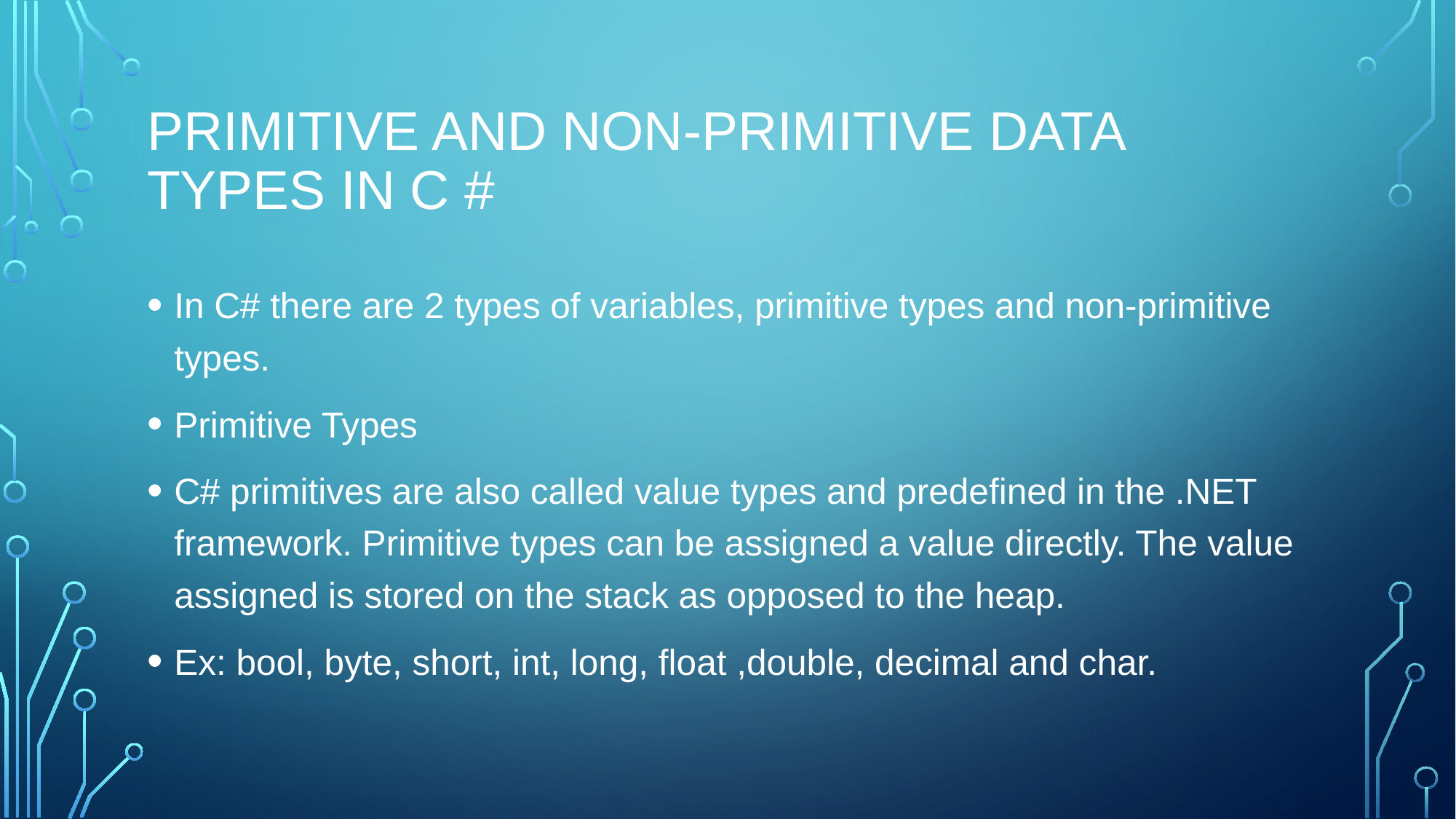

# PRIMITIVE AND NON-PRIMITIVE DATA TYPES IN C #
In C# there are 2 types of variables, primitive types and non-primitive types.
Primitive Types
C# primitives are also called value types and predefined in the .NET framework. Primitive types can be assigned a value directly. The value assigned is stored on the stack as opposed to the heap.
Ex: bool, byte, short, int, long, float ,double, decimal and char.